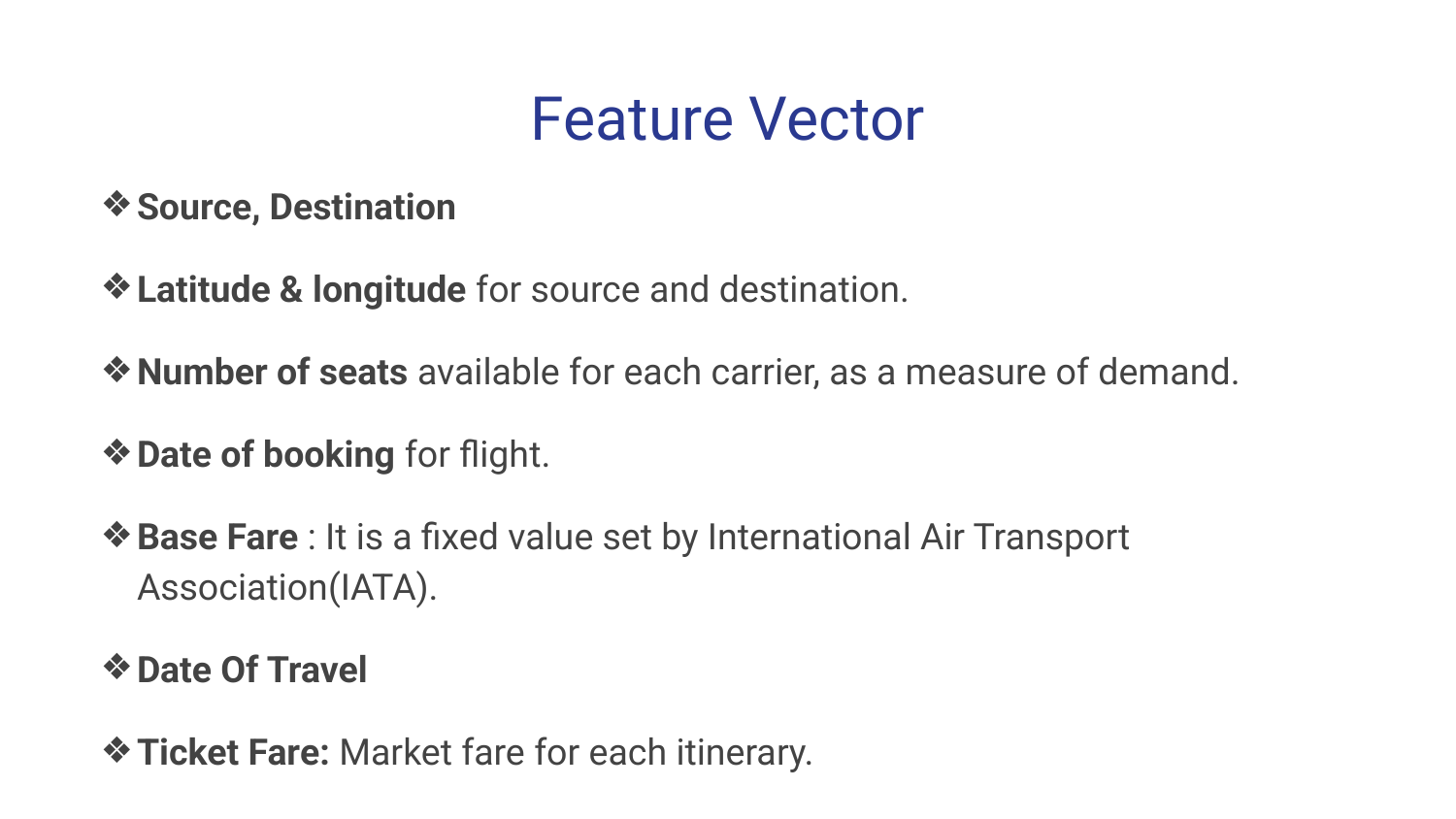

# Feature Vector
Source, Destination
Latitude & longitude for source and destination.
Number of seats available for each carrier, as a measure of demand.
Date of booking for flight.
Base Fare : It is a fixed value set by International Air Transport Association(IATA).
Date Of Travel
Ticket Fare: Market fare for each itinerary.